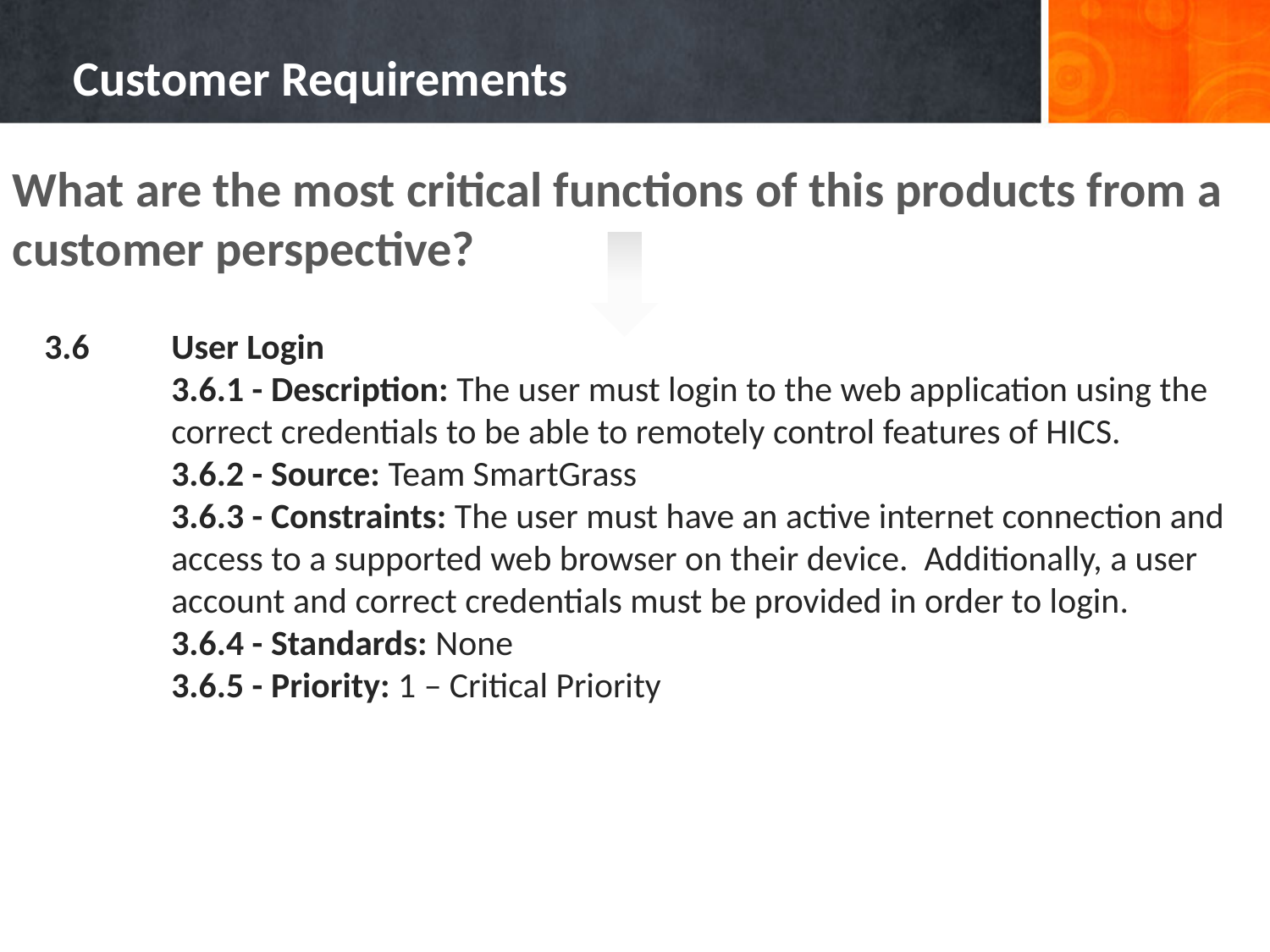

# Customer Requirements
What are the most critical functions of this products from a customer perspective?

3.6	User Login
	3.6.1 - Description: The user must login to the web application using the 	correct credentials to be able to remotely control features of HICS.
	3.6.2 - Source: Team SmartGrass
	3.6.3 - Constraints: The user must have an active internet connection and 	access to a supported web browser on their device.  Additionally, a user 	account and correct credentials must be provided in order to login.
	3.6.4 - Standards: None
	3.6.5 - Priority: 1 – Critical Priority